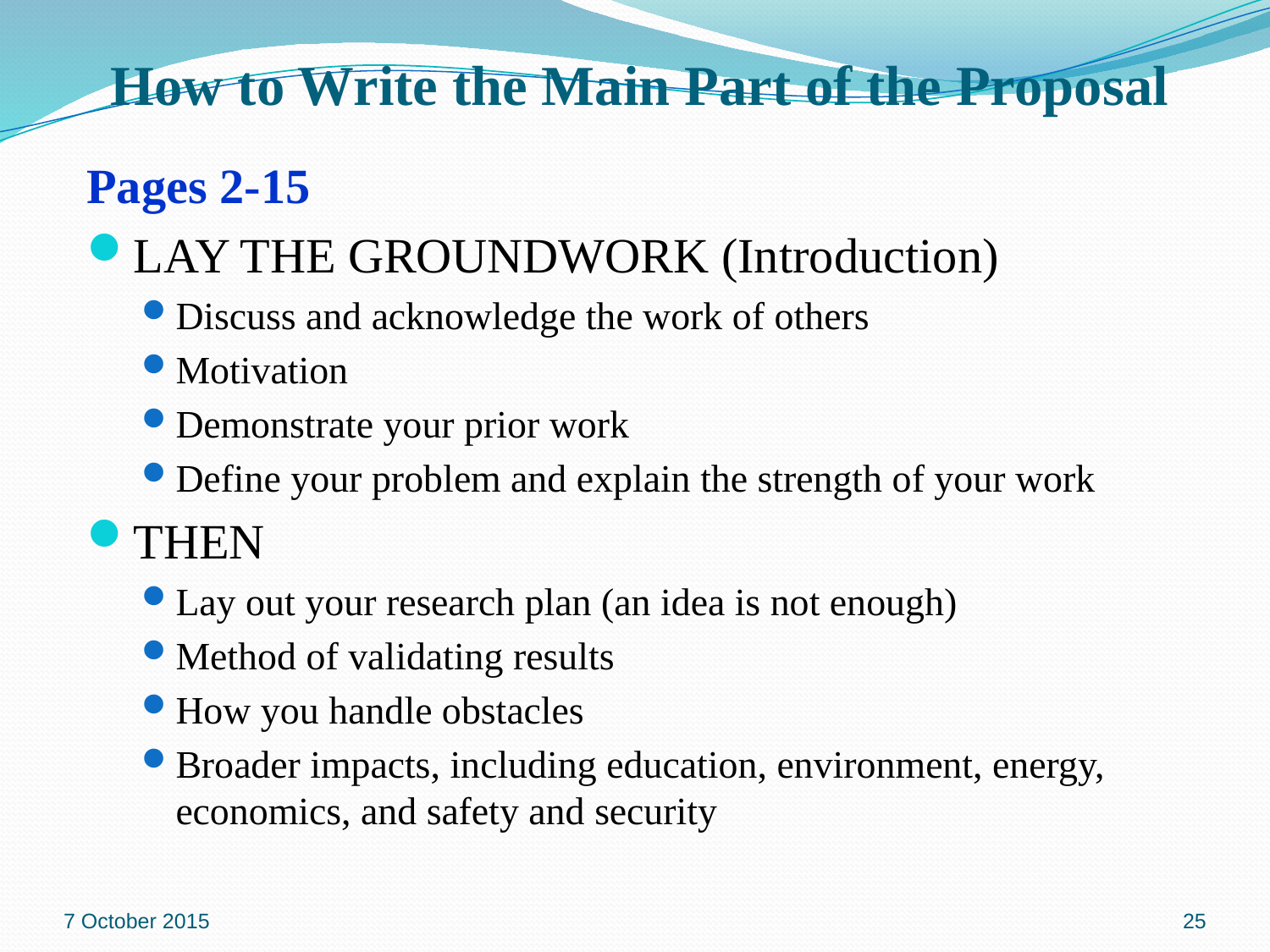

# How to Write the Main Part of the Proposal
Pages 2-15
LAY THE GROUNDWORK (Introduction)
Discuss and acknowledge the work of others
Motivation
Demonstrate your prior work
Define your problem and explain the strength of your work
THEN
Lay out your research plan (an idea is not enough)
Method of validating results
How you handle obstacles
Broader impacts, including education, environment, energy, economics, and safety and security

7 October 2015
25